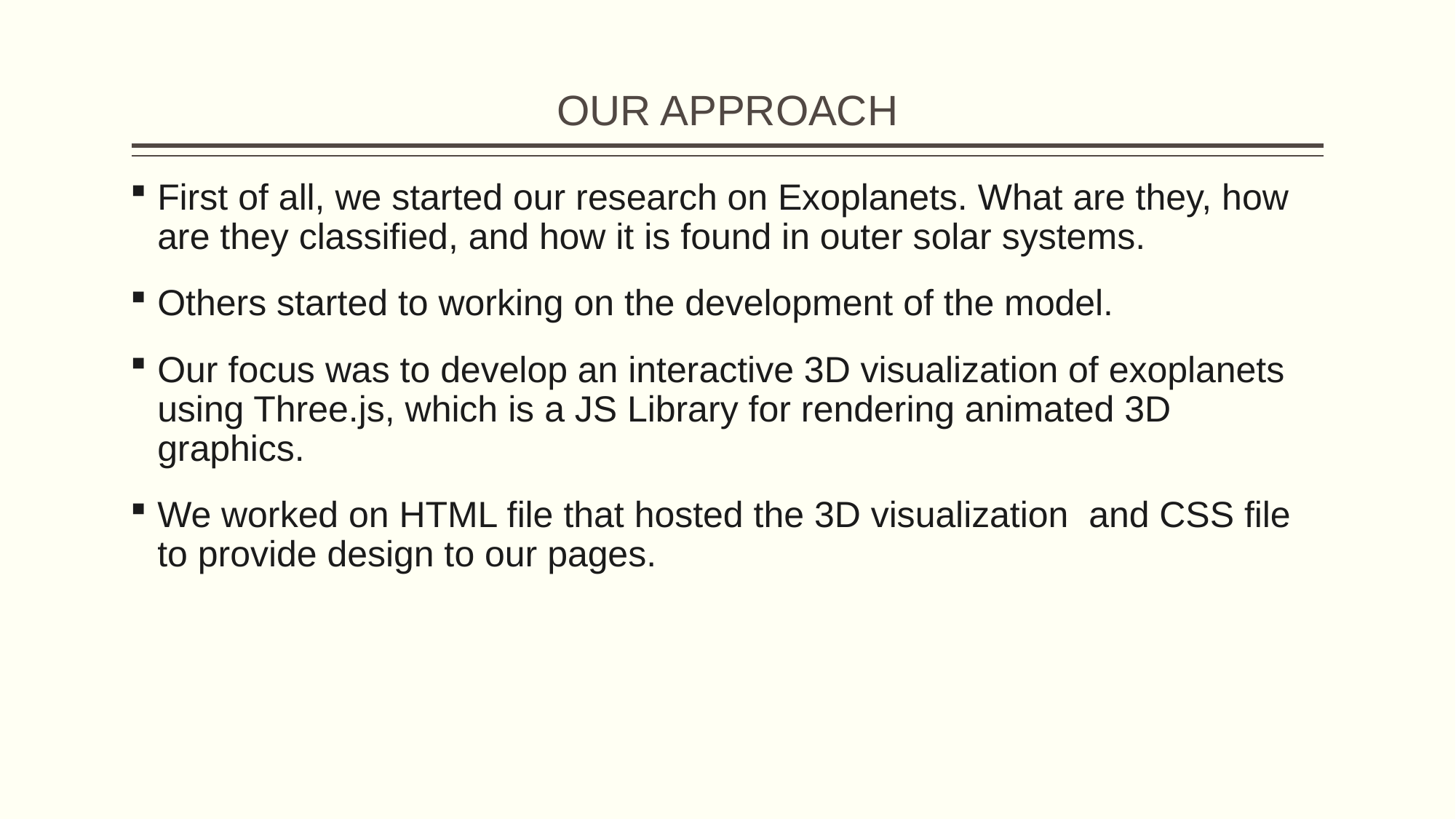

# OUR APPROACH
First of all, we started our research on Exoplanets. What are they, how are they classified, and how it is found in outer solar systems.
Others started to working on the development of the model.
Our focus was to develop an interactive 3D visualization of exoplanets using Three.js, which is a JS Library for rendering animated 3D graphics.
We worked on HTML file that hosted the 3D visualization  and CSS file to provide design to our pages.